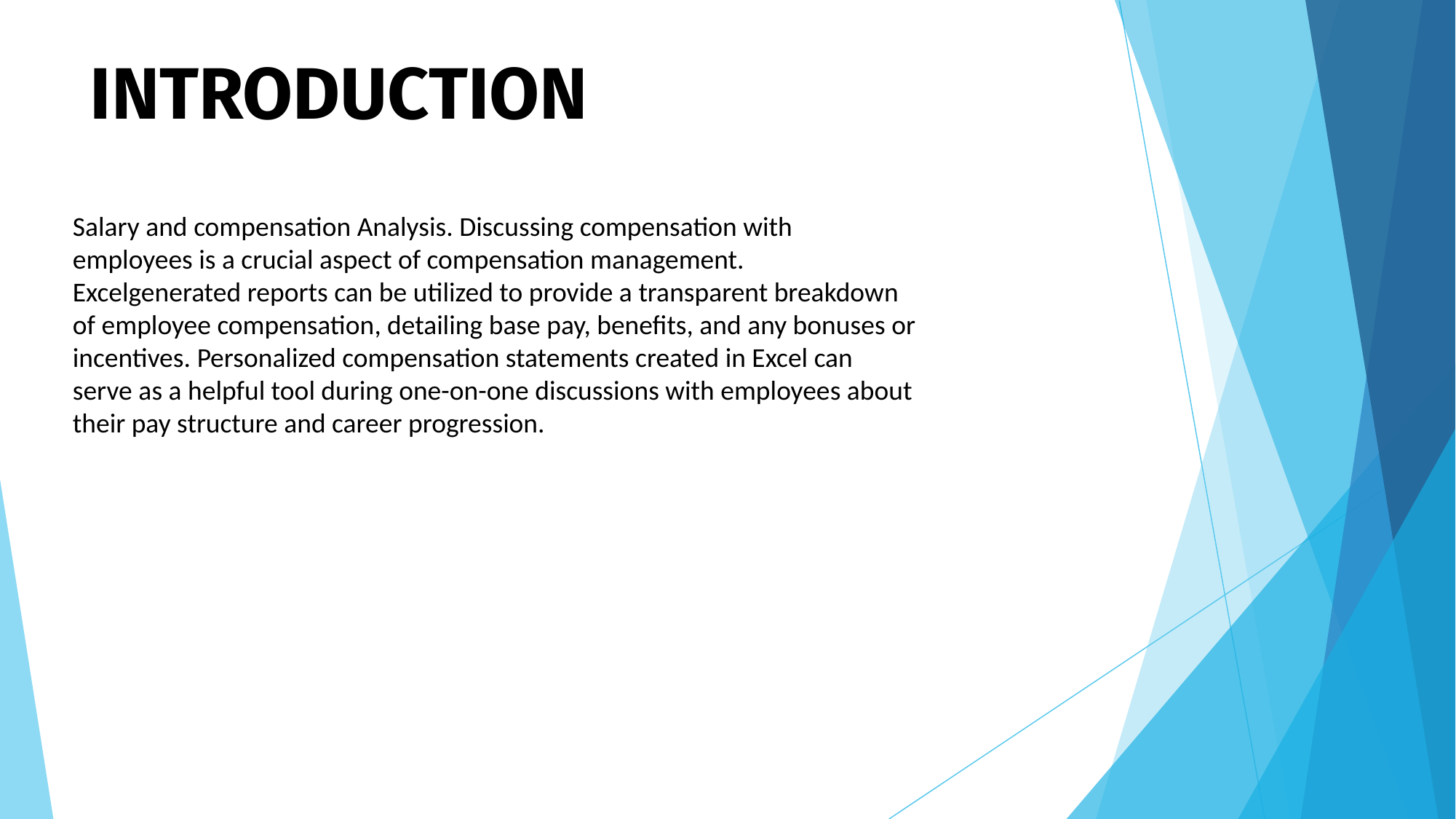

# INTRODUCTION
Salary and compensation Analysis. Discussing compensation with employees is a crucial aspect of compensation management. Excelgenerated reports can be utilized to provide a transparent breakdown of employee compensation, detailing base pay, benefits, and any bonuses or incentives. Personalized compensation statements created in Excel can serve as a helpful tool during one-on-one discussions with employees about their pay structure and career progression.